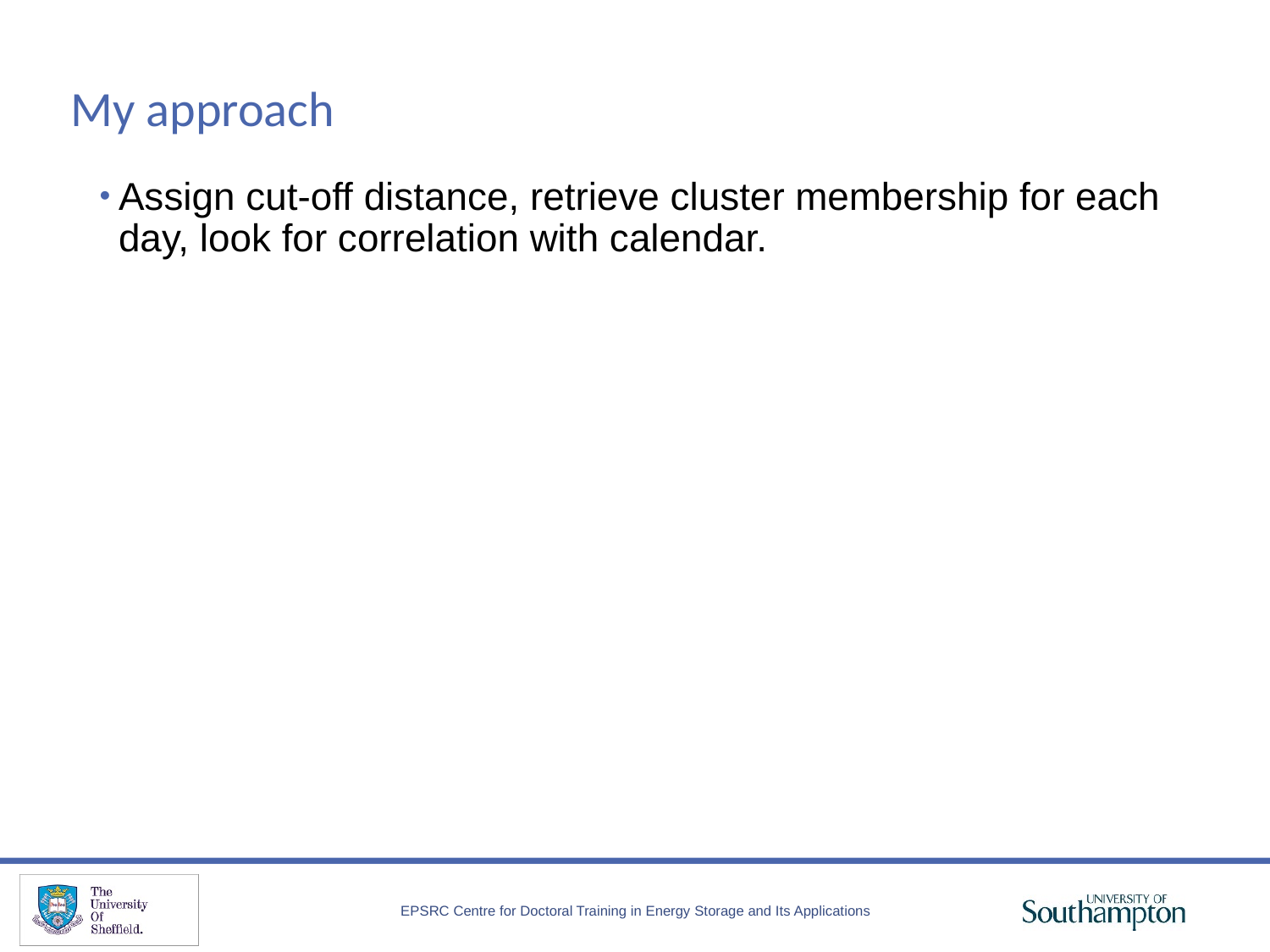

# My approach
Assign cut-off distance, retrieve cluster membership for each day, look for correlation with calendar.